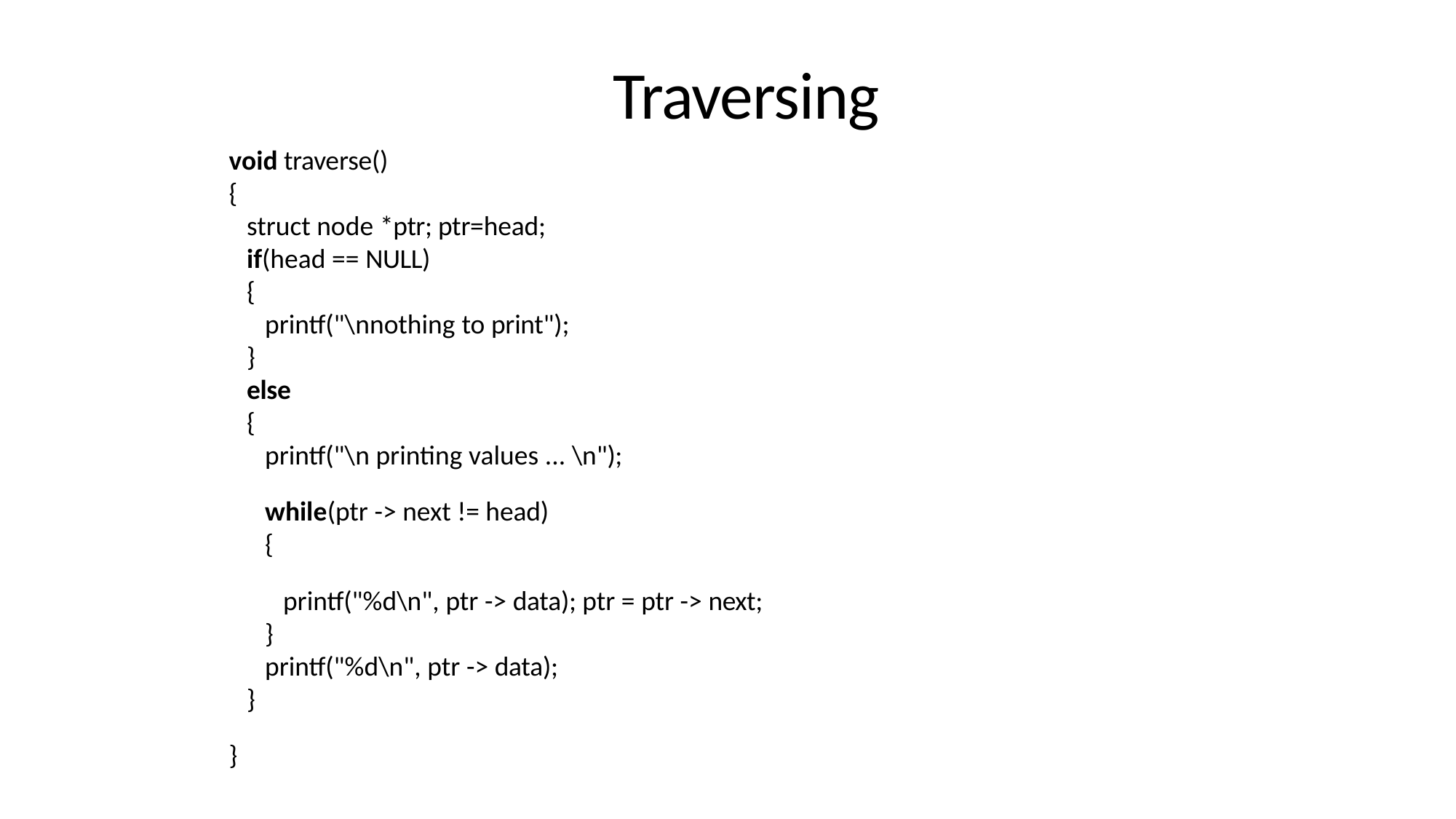

# Traversing
void traverse()
{
struct node *ptr; ptr=head;
if(head == NULL)
{
printf("\nnothing to print");
}
else
{
printf("\n printing values ... \n");
while(ptr -> next != head)
{
printf("%d\n", ptr -> data); ptr = ptr -> next;
}
printf("%d\n", ptr -> data);
}
}